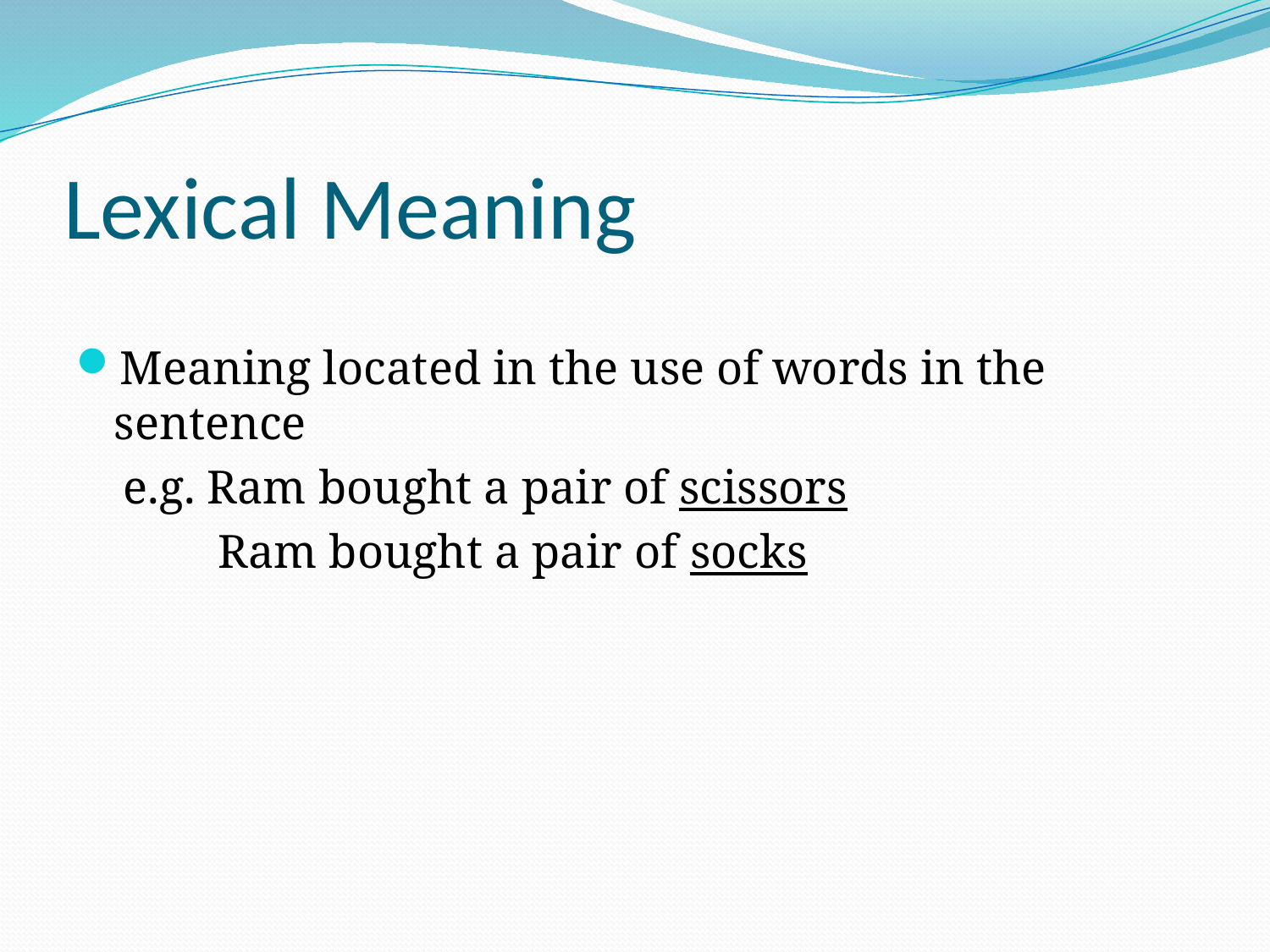

# Lexical Meaning

Meaning located in the use of words in the sentence
    e.g. Ram bought a pair of scissors
            Ram bought a pair of socks